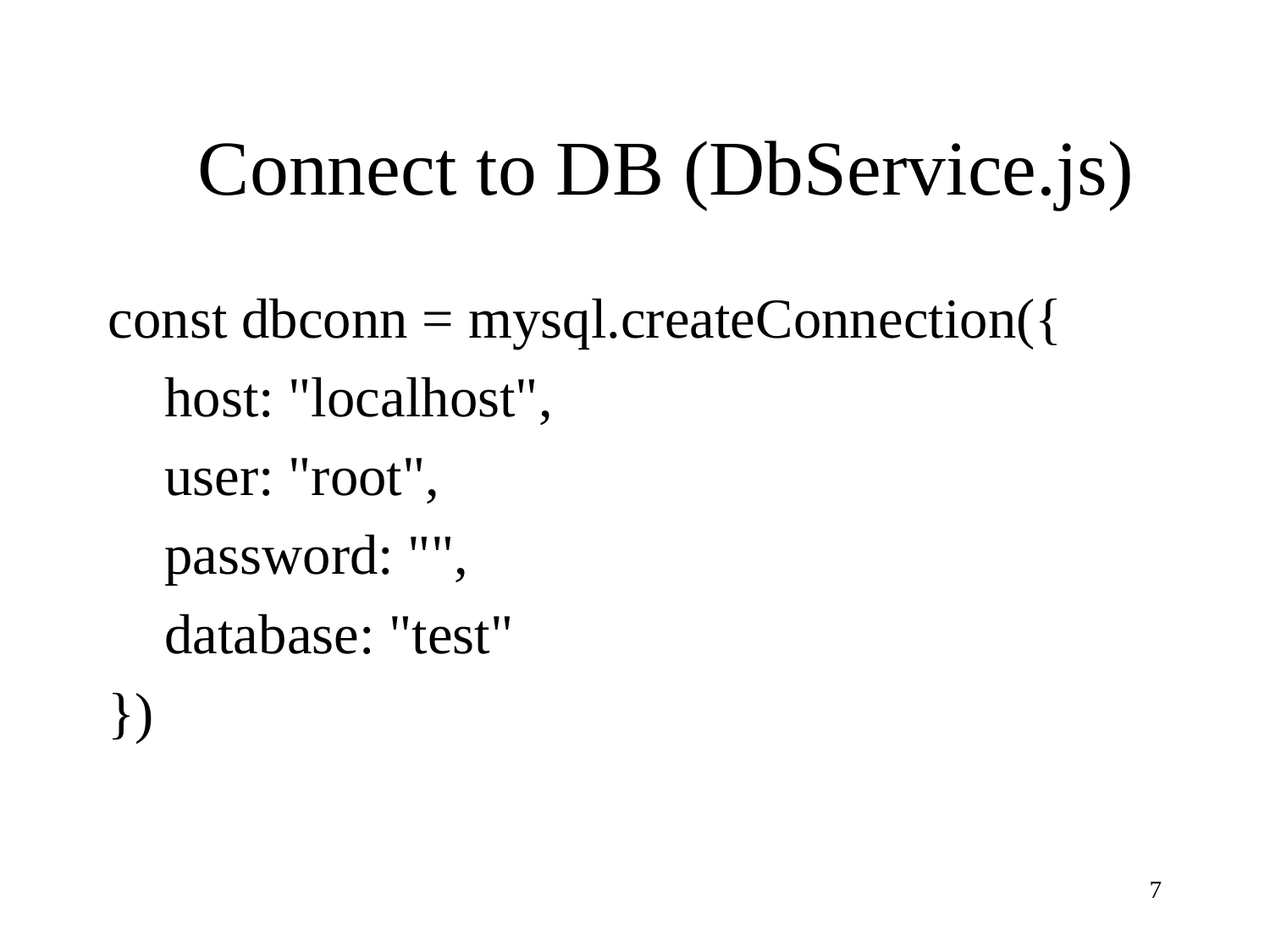

# Connect to DB (DbService.js)
const dbconn = mysql.createConnection({
    host: "localhost",
    user: "root",
    password: "",
    database: "test"
})

7